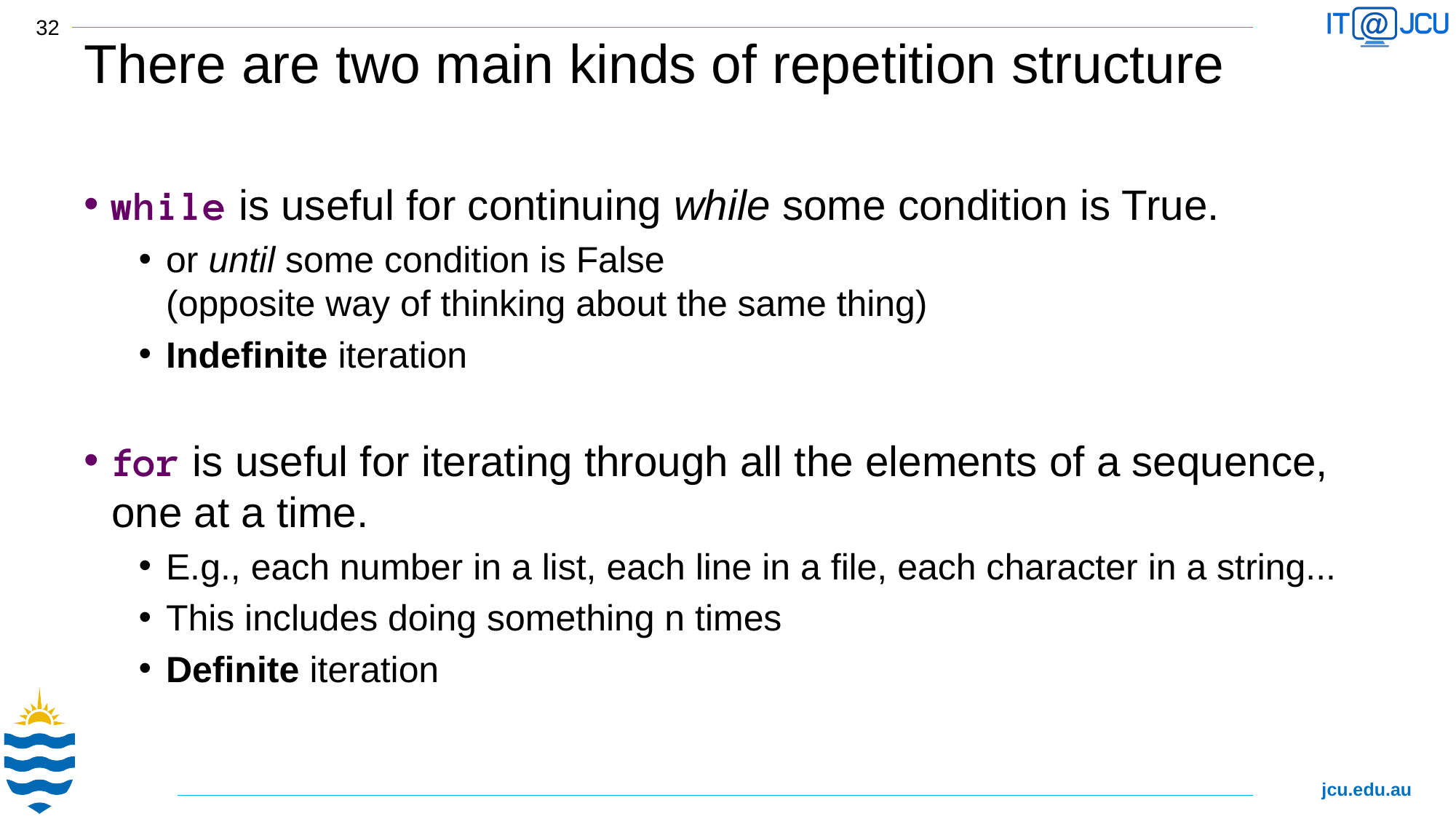

32
# There are two main kinds of repetition structure
while is useful for continuing while some condition is True.
or until some condition is False
(opposite way of thinking about the same thing)
Indefinite iteration
for is useful for iterating through all the elements of a sequence, one at a time.
E.g., each number in a list, each line in a file, each character in a string...
This includes doing something n times
Definite iteration